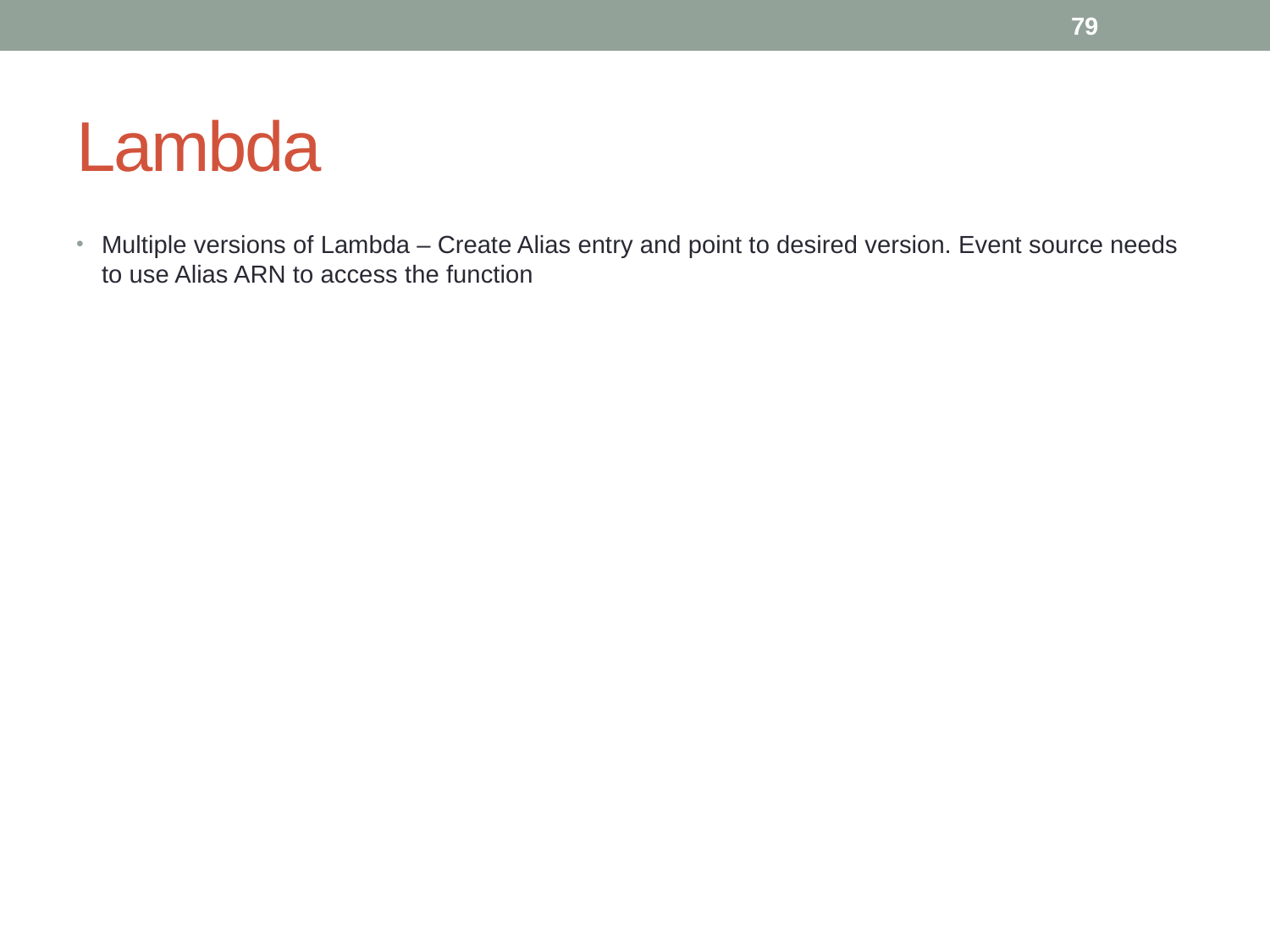

79
# Lambda
Multiple versions of Lambda – Create Alias entry and point to desired version. Event source needs to use Alias ARN to access the function